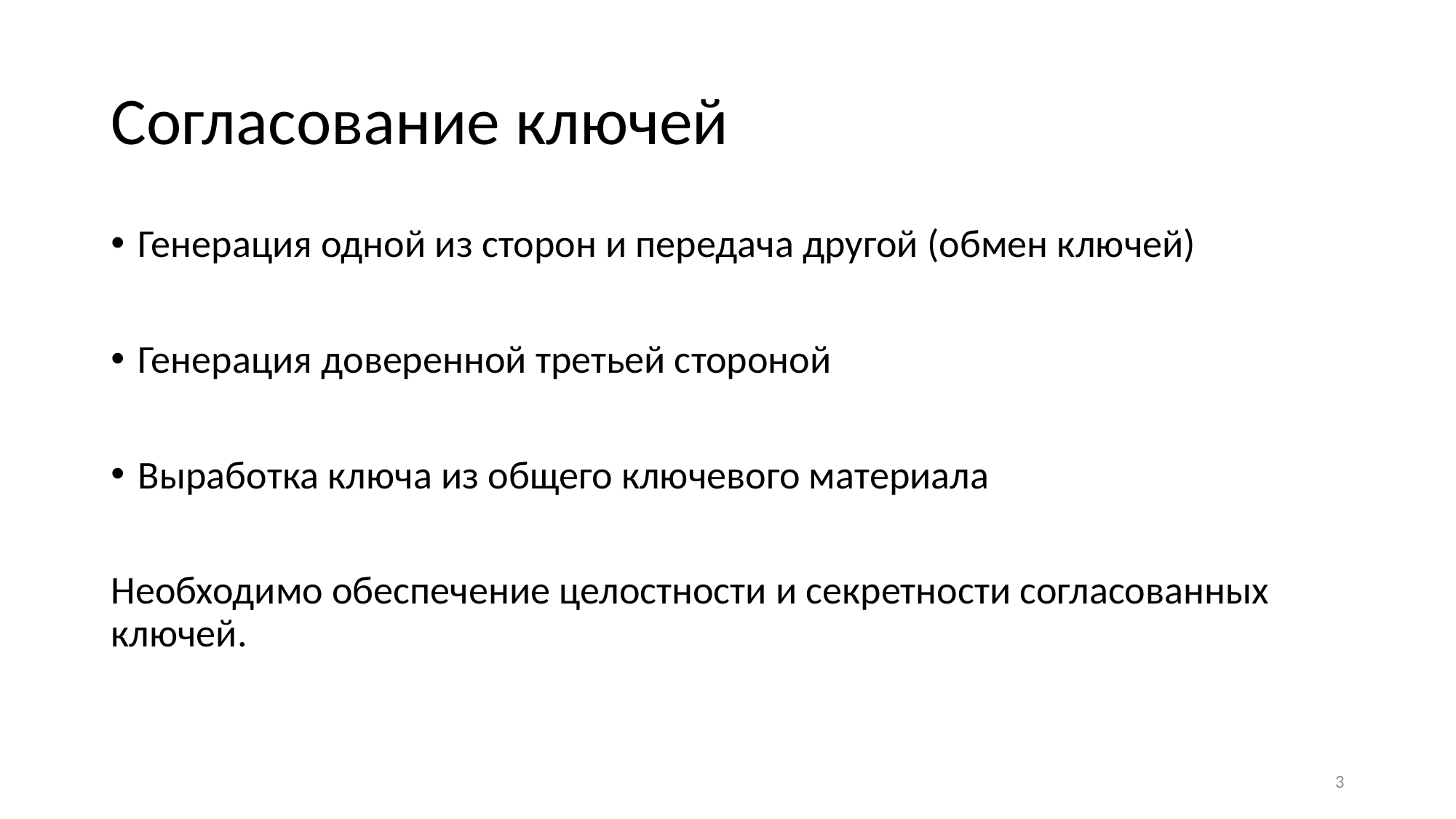

# Согласование ключей
Генерация одной из сторон и передача другой (обмен ключей)

Генерация доверенной третьей стороной

Выработка ключа из общего ключевого материала

Необходимо обеспечение целостности и секретности согласованных ключей.
3